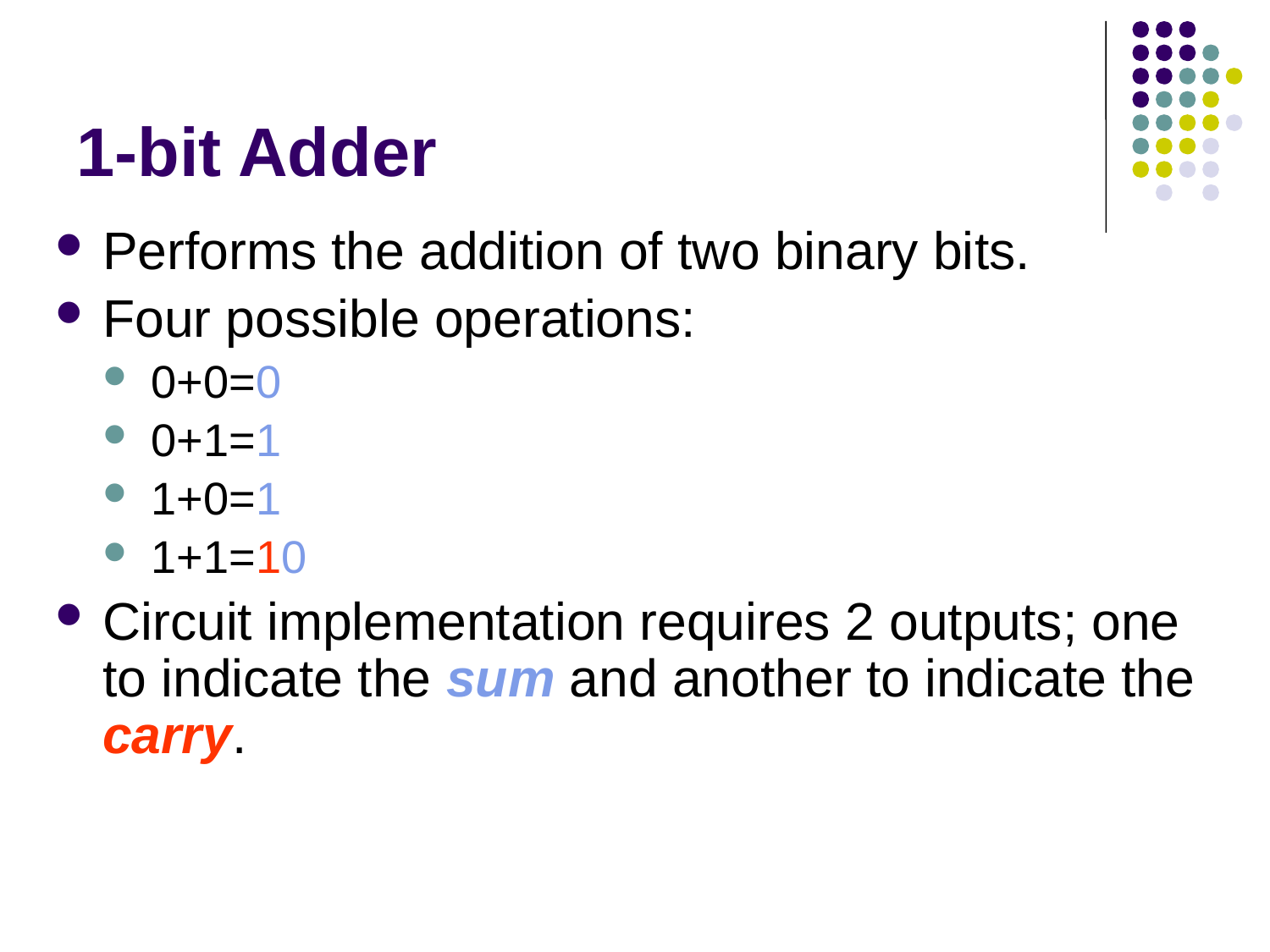

# 1-bit Adder
Performs the addition of two binary bits.
Four possible operations:
0+0=0
0+1=1
1+0=1
1+1=10
Circuit implementation requires 2 outputs; one to indicate the sum and another to indicate the carry.